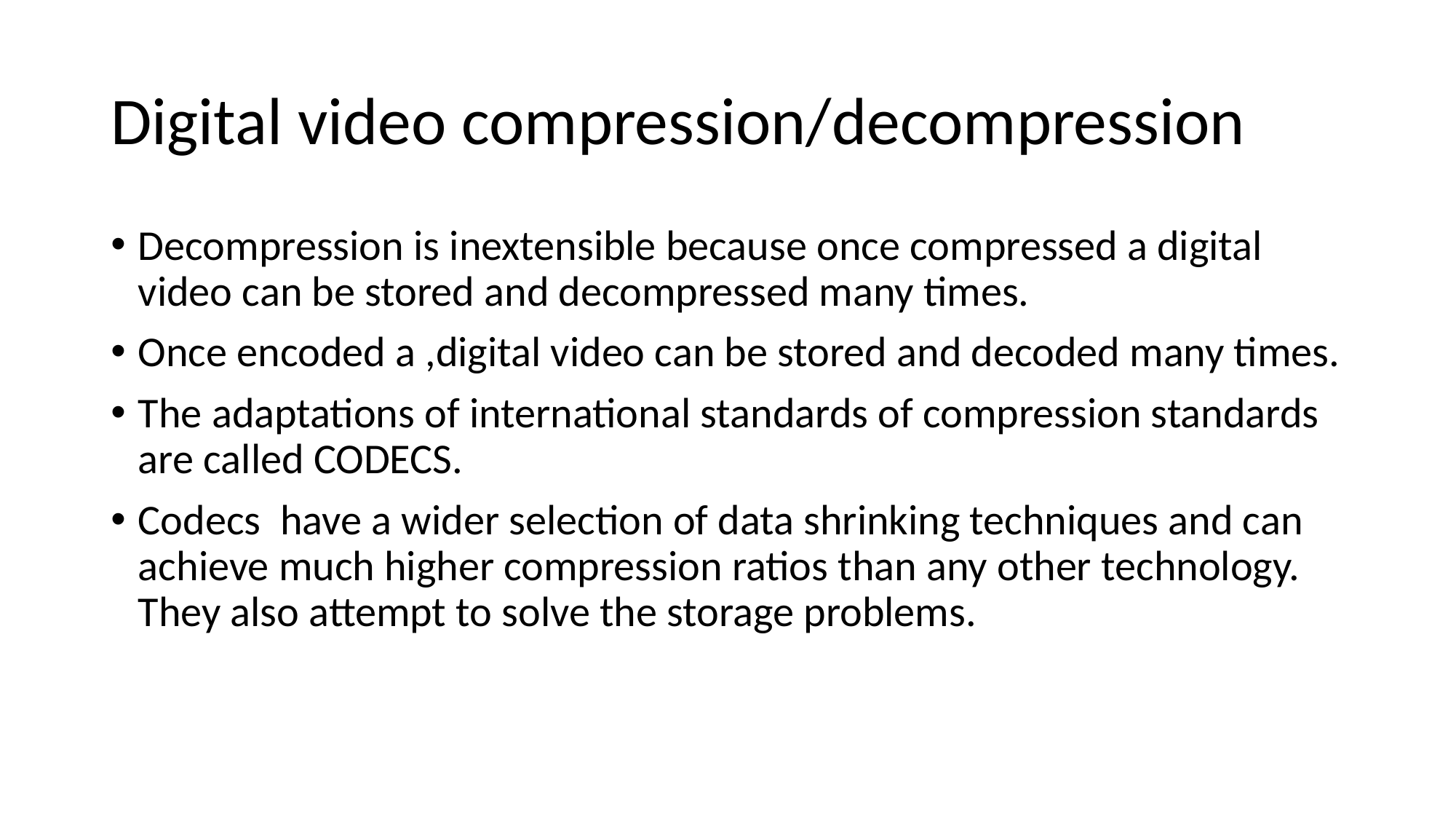

# Digital video compression/decompression
Decompression is inextensible because once compressed a digital video can be stored and decompressed many times.
Once encoded a ,digital video can be stored and decoded many times.
The adaptations of international standards of compression standards are called CODECS.
Codecs  have a wider selection of data shrinking techniques and can achieve much higher compression ratios than any other technology. They also attempt to solve the storage problems.